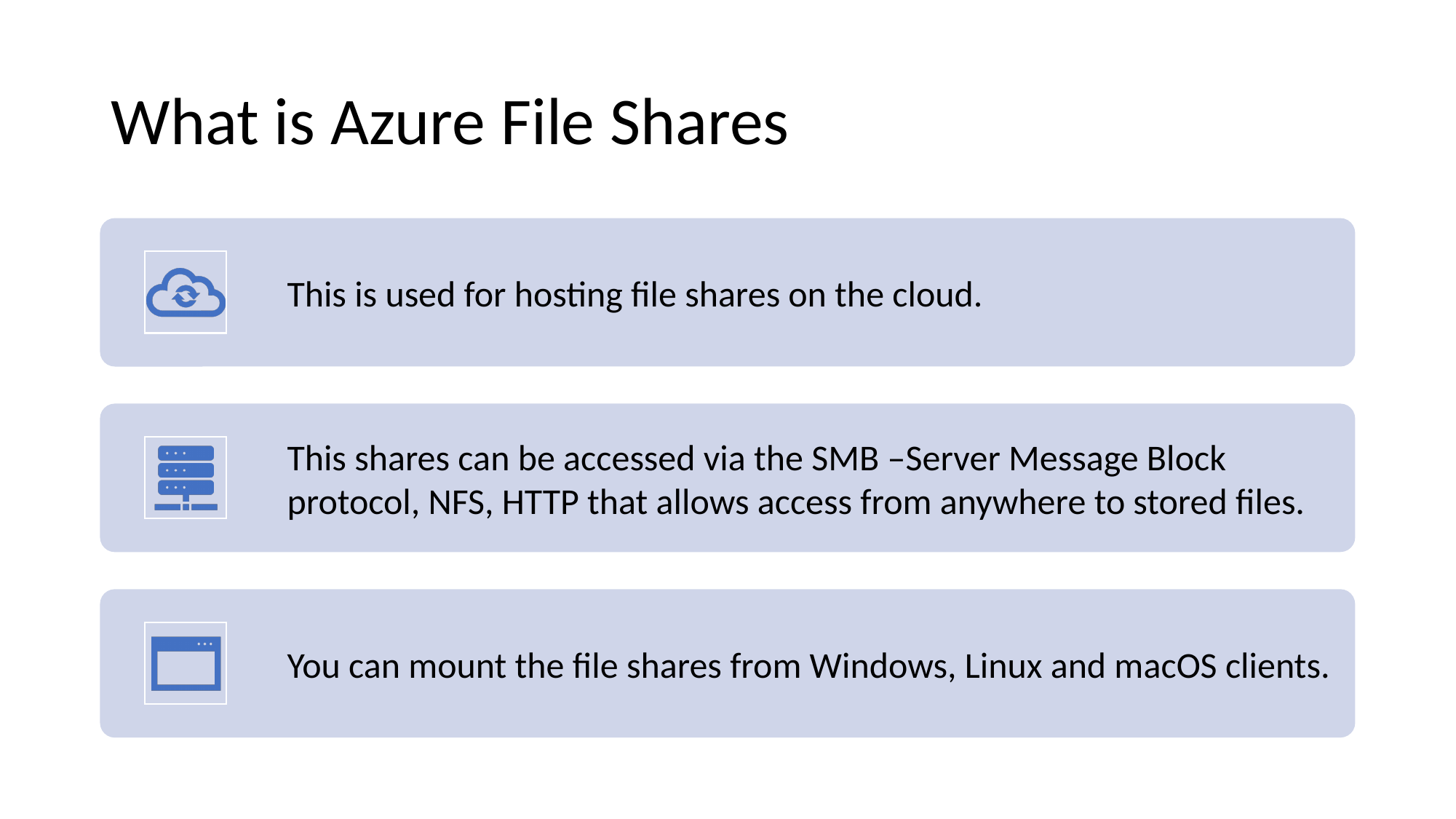

# What is Azure File Shares
This is used for hosting file shares on the cloud.
This shares can be accessed via the SMB –Server Message Block protocol, NFS, HTTP that allows access from anywhere to stored files.
You can mount the file shares from Windows, Linux and macOS clients.